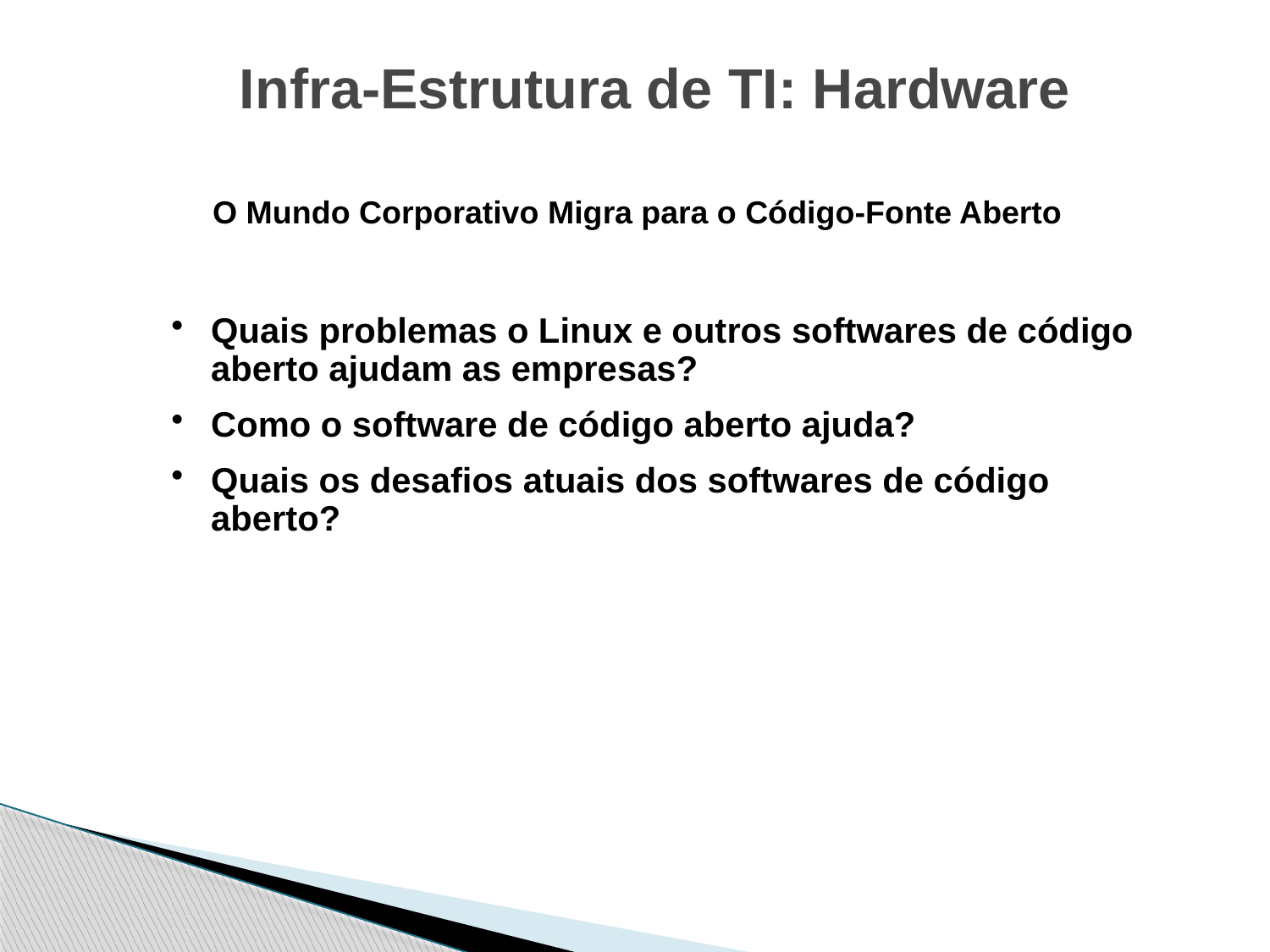

Infra-Estrutura de TI: Hardware
O Mundo Corporativo Migra para o Código-Fonte Aberto
Quais problemas o Linux e outros softwares de código aberto ajudam as empresas?
Como o software de código aberto ajuda?
Quais os desafios atuais dos softwares de código aberto?